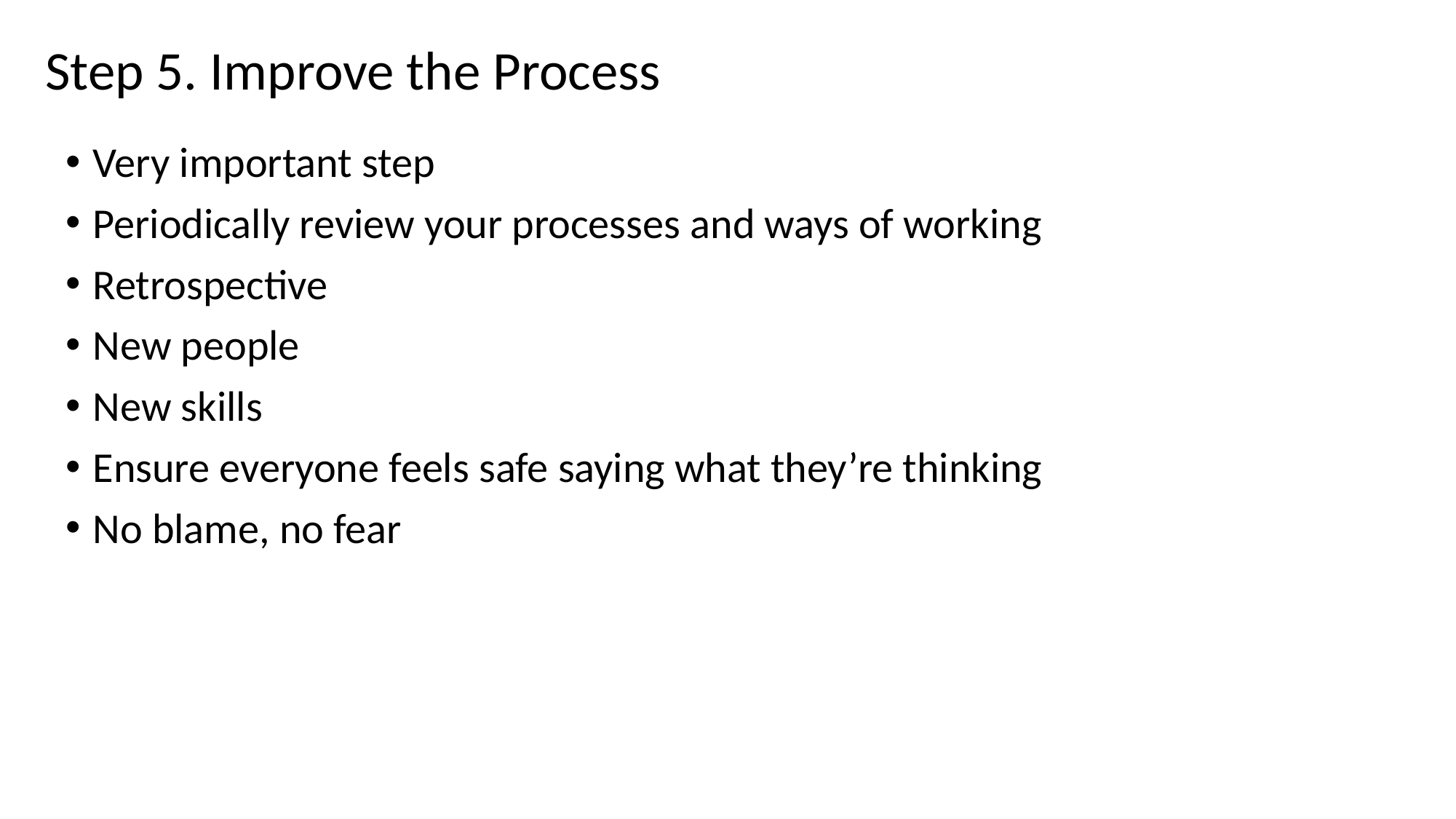

# Step 5. Improve the Process
Very important step
Periodically review your processes and ways of working
Retrospective
New people
New skills
Ensure everyone feels safe saying what they’re thinking
No blame, no fear